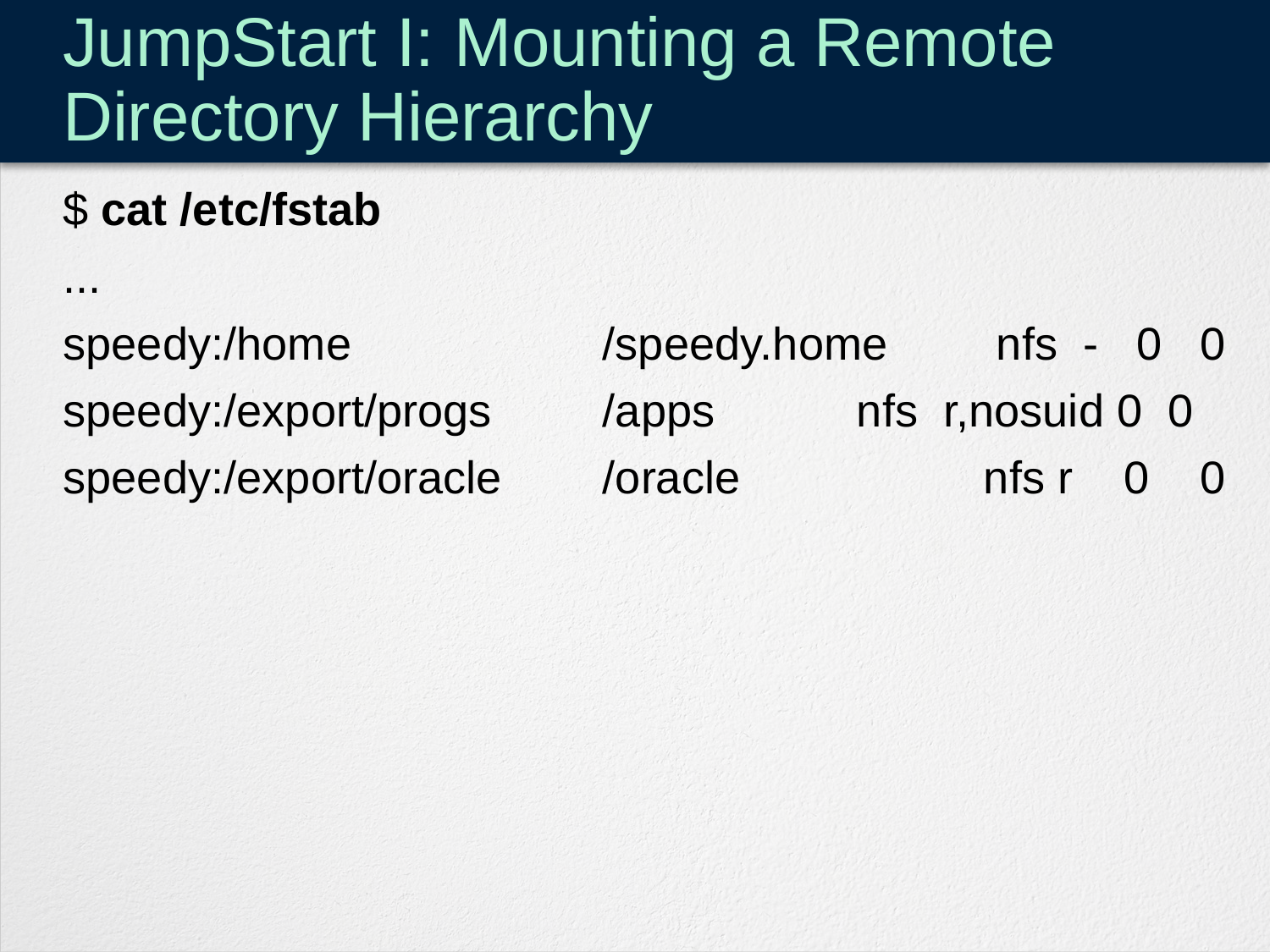

# JumpStart I: Mounting a Remote Directory Hierarchy
$ cat /etc/fstab
...
speedy:/home 		/speedy.home	 nfs  -   0   0
speedy:/export/progs 	/apps 		nfs  r,nosuid 0  0
speedy:/export/oracle 	/oracle 		nfs r    0    0